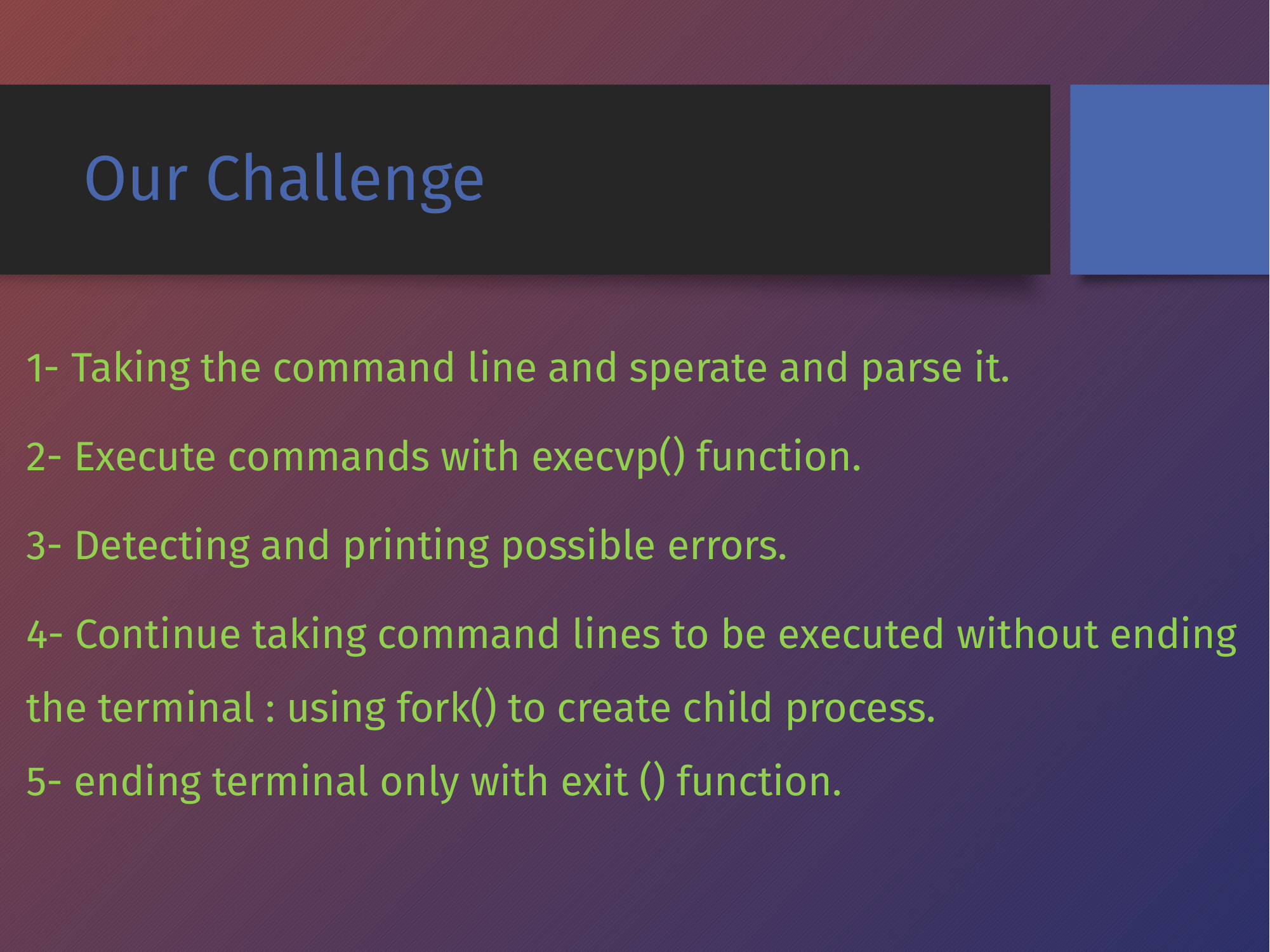

# Our Challenge
1- Taking the command line and sperate and parse it.
2- Execute commands with execvp() function.
3- Detecting and printing possible errors.
4- Continue taking command lines to be executed without ending the terminal : using fork() to create child process.
5- ending terminal only with exit () function.